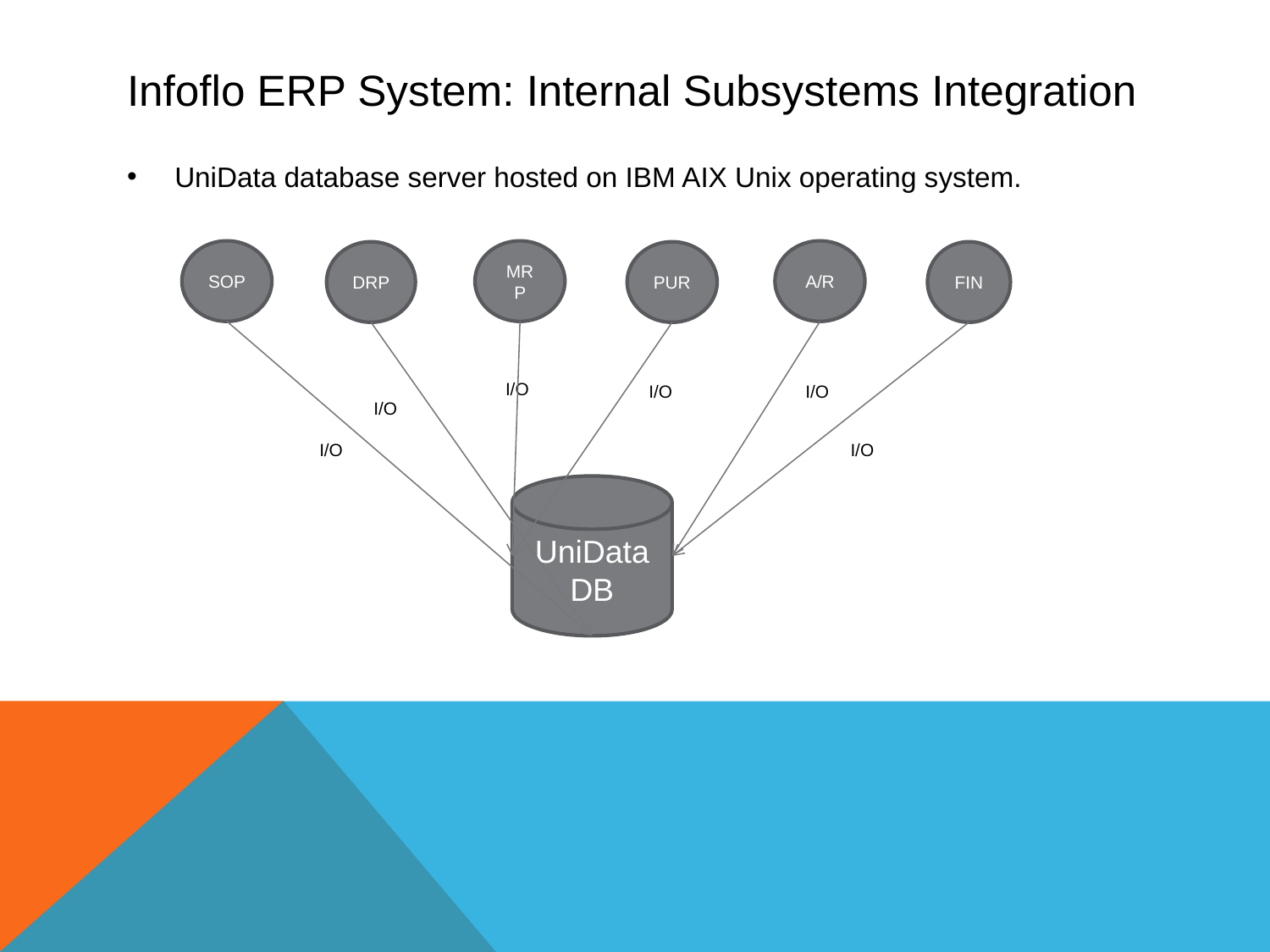

# Infoflo ERP System: Internal Subsystems Integration
UniData database server hosted on IBM AIX Unix operating system.
SOP
MRP
A/R
DRP
PUR
FIN
I/O
I/O
I/O
I/O
I/O
I/O
UniData DB